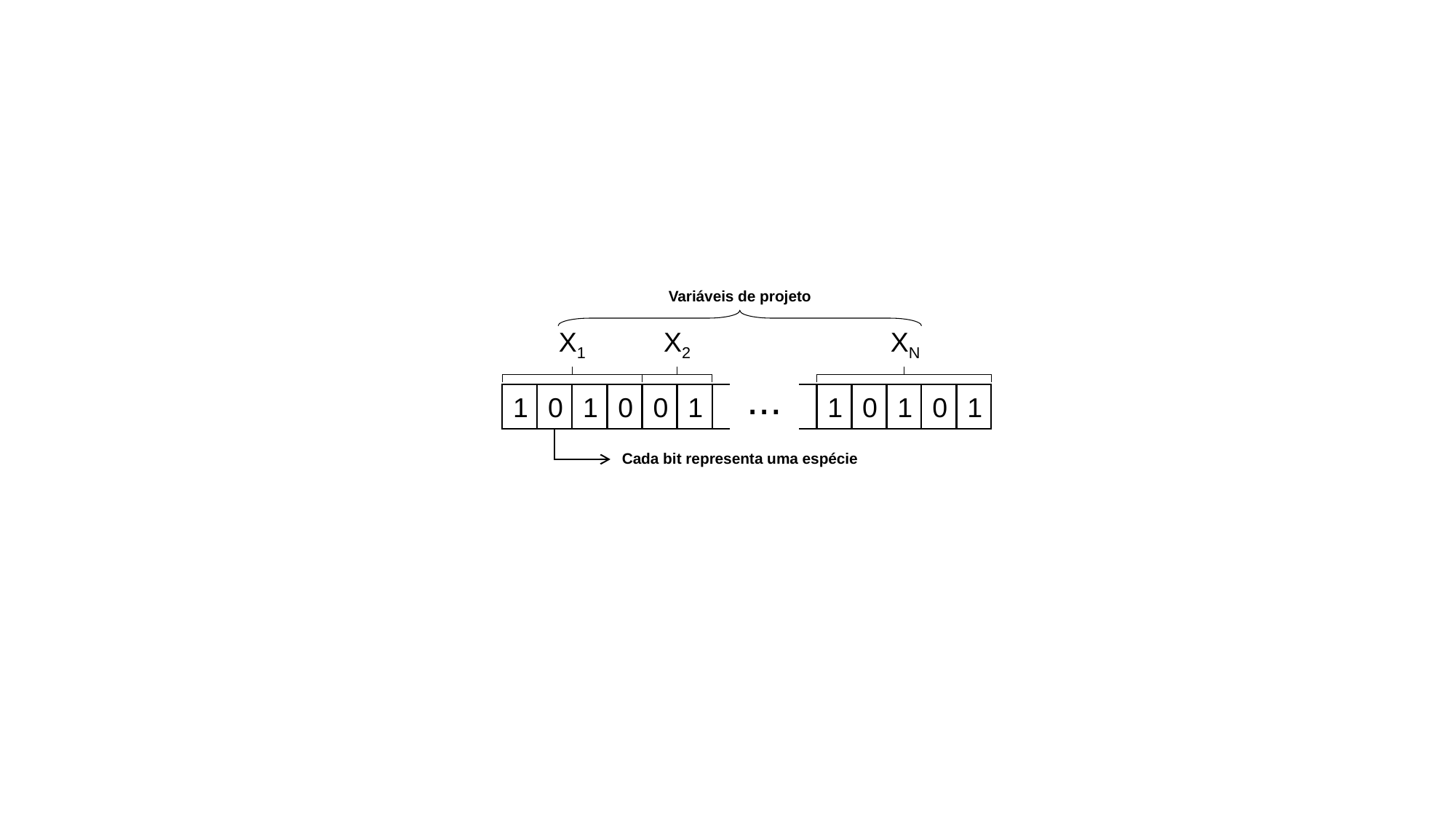

Variáveis de projeto

X1
X2
XN

...
1

0

1

0

0

1

1

1

0

1

0

1

Cada bit representa uma espécie